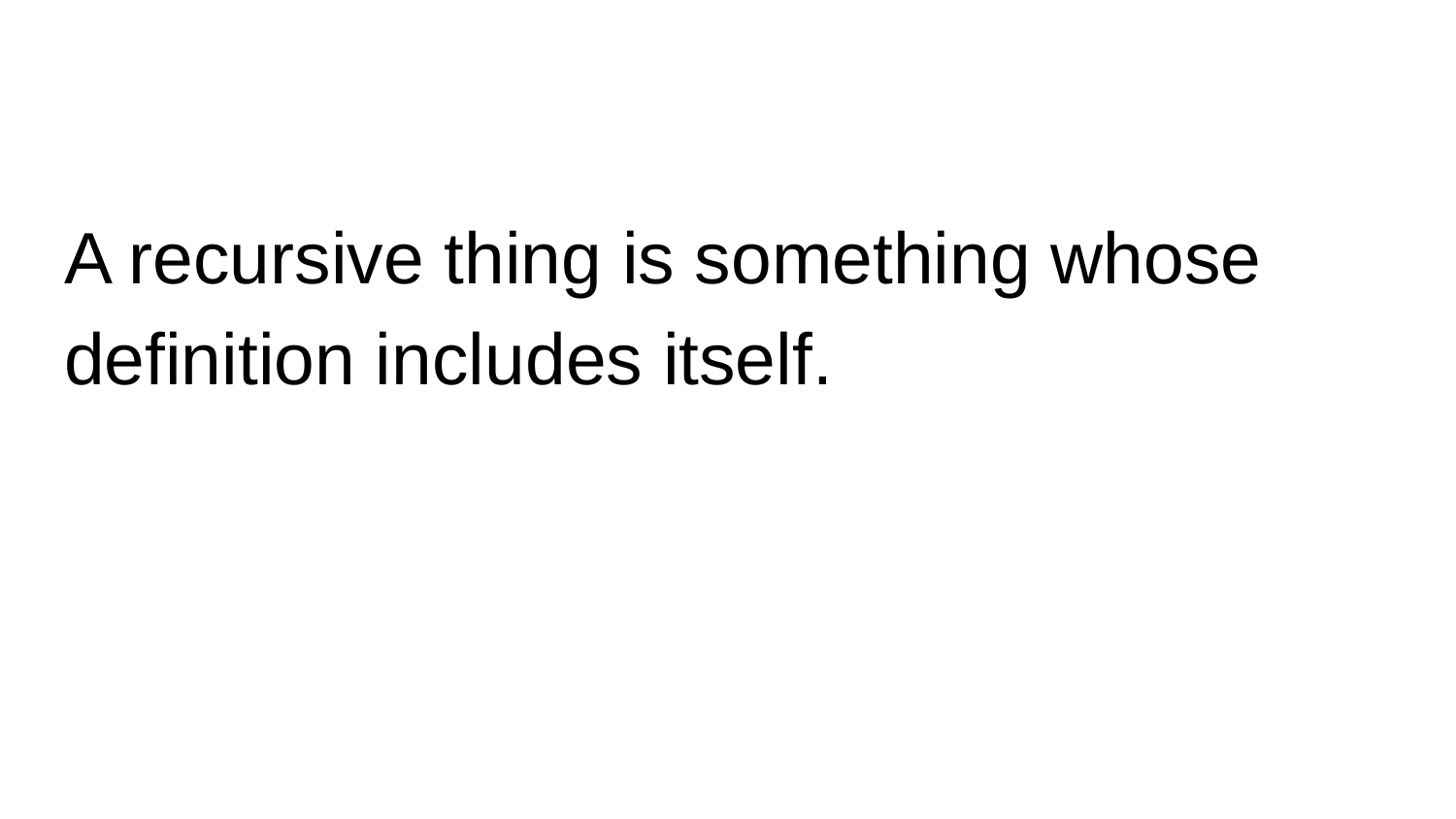

A recursive thing is something whose definition includes itself.